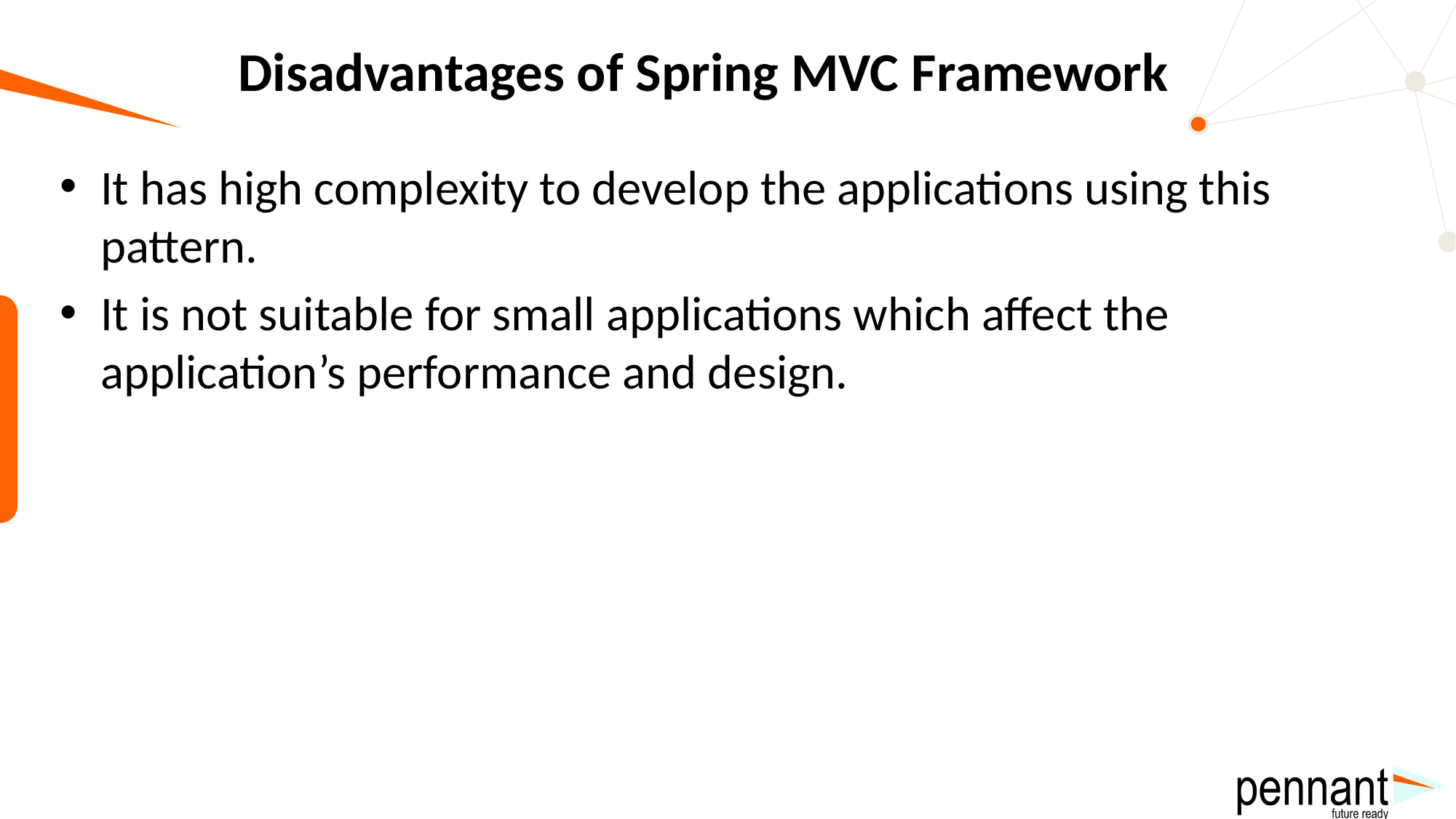

# Disadvantages of Spring MVC Framework
It has high complexity to develop the applications using this pattern.
It is not suitable for small applications which affect the application’s performance and design.